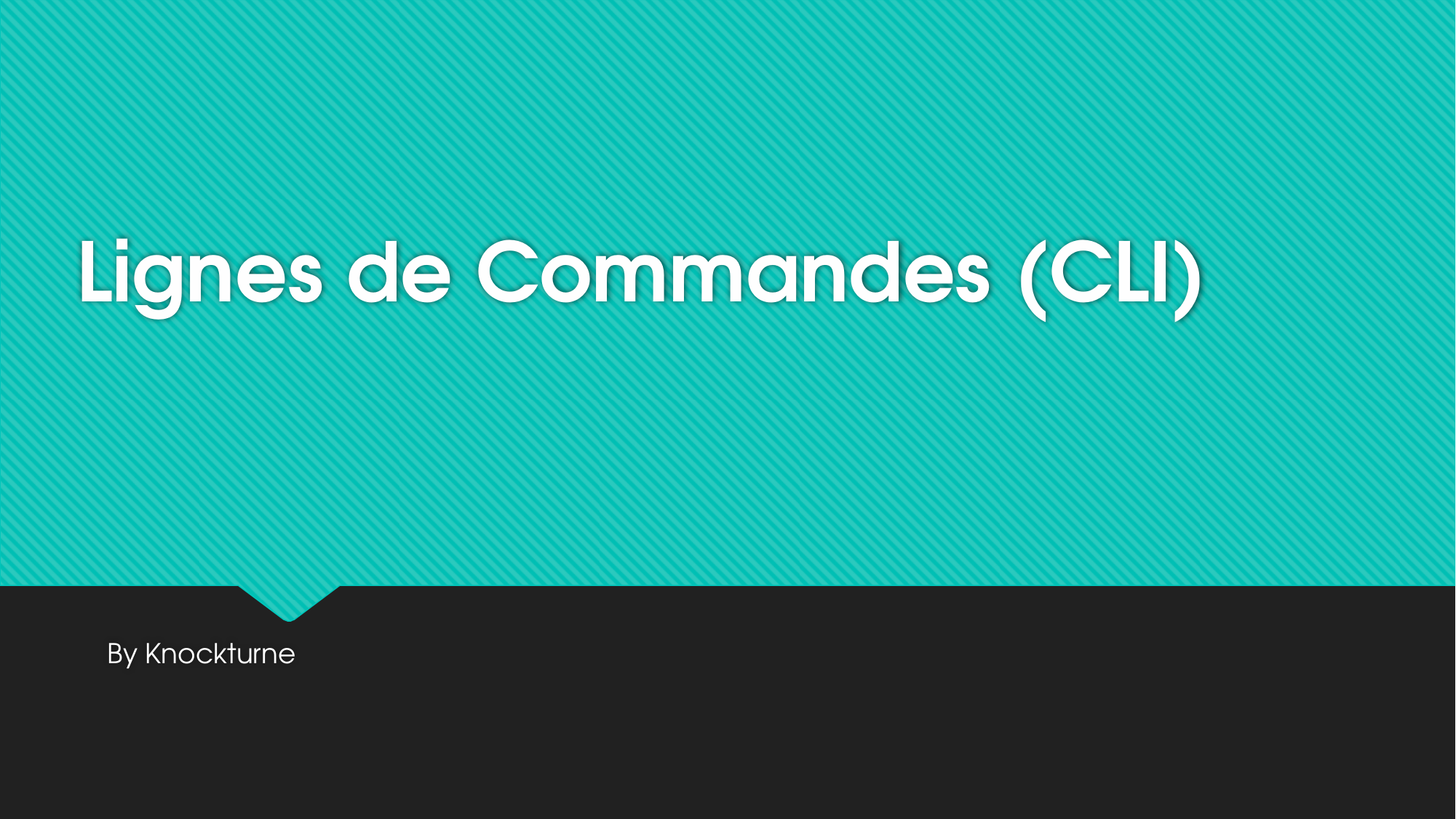

# Lignes de Commandes (CLI)
By Knockturne